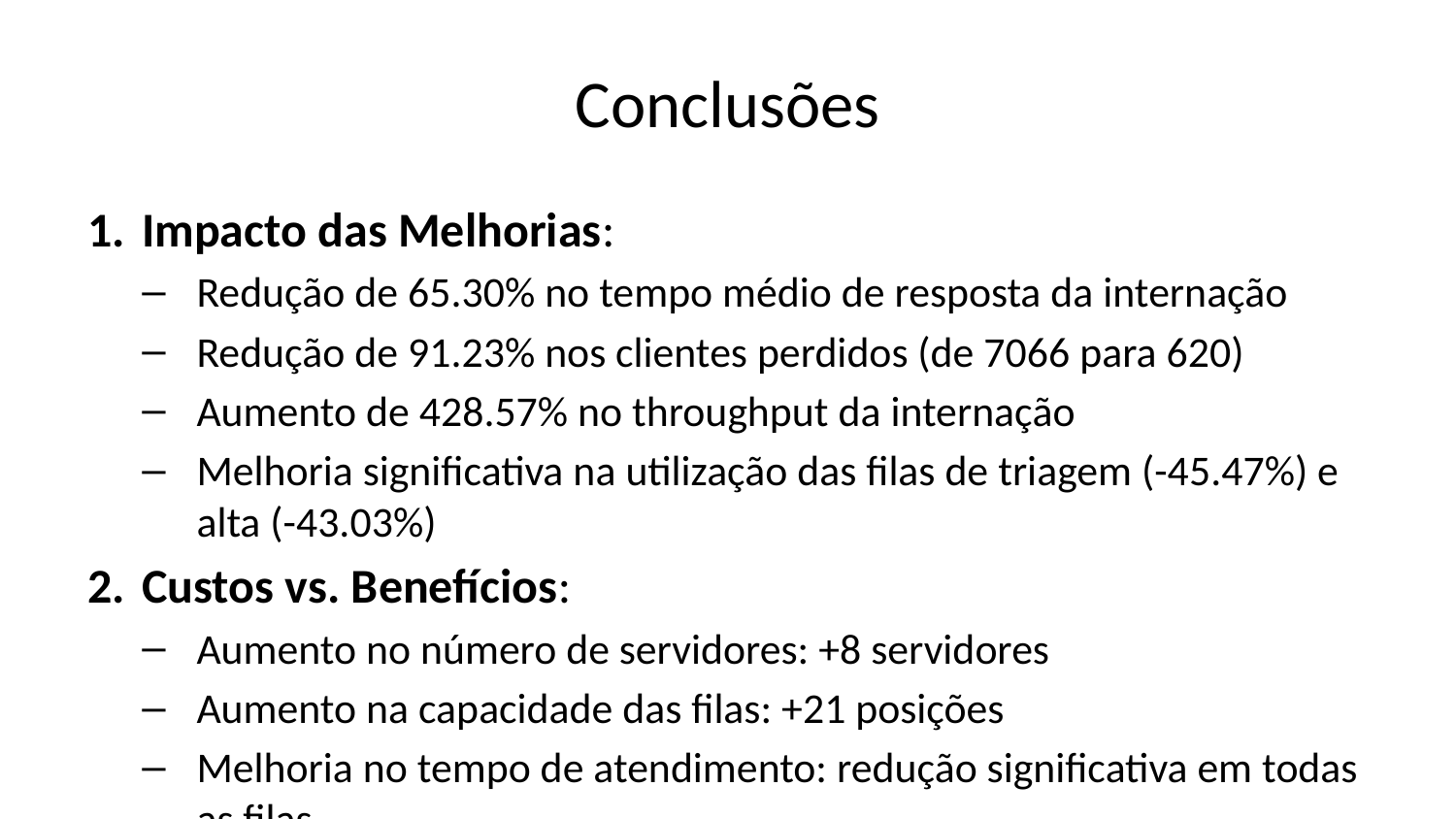

# Conclusões
Impacto das Melhorias:
Redução de 65.30% no tempo médio de resposta da internação
Redução de 91.23% nos clientes perdidos (de 7066 para 620)
Aumento de 428.57% no throughput da internação
Melhoria significativa na utilização das filas de triagem (-45.47%) e alta (-43.03%)
Custos vs. Benefícios:
Aumento no número de servidores: +8 servidores
Aumento na capacidade das filas: +21 posições
Melhoria no tempo de atendimento: redução significativa em todas as filas
Redução drástica de clientes perdidos: -91.23%
Recomendações Adicionais:
Curto Prazo:
Implementar sistema de priorização de pacientes
Desenvolver protocolos para gestão de picos de demanda
Estabelecer indicadores de monitoramento contínuo
Médio Prazo:
Avaliar implementação de telemedicina
Desenvolver parcerias com outros hospitais
Criar programa de gestão de leitos
Longo Prazo:
Planejamento para expansão física do setor de internação
Implementação de sistemas preditivos de demanda
Desenvolvimento de protocolos de alta eficiente